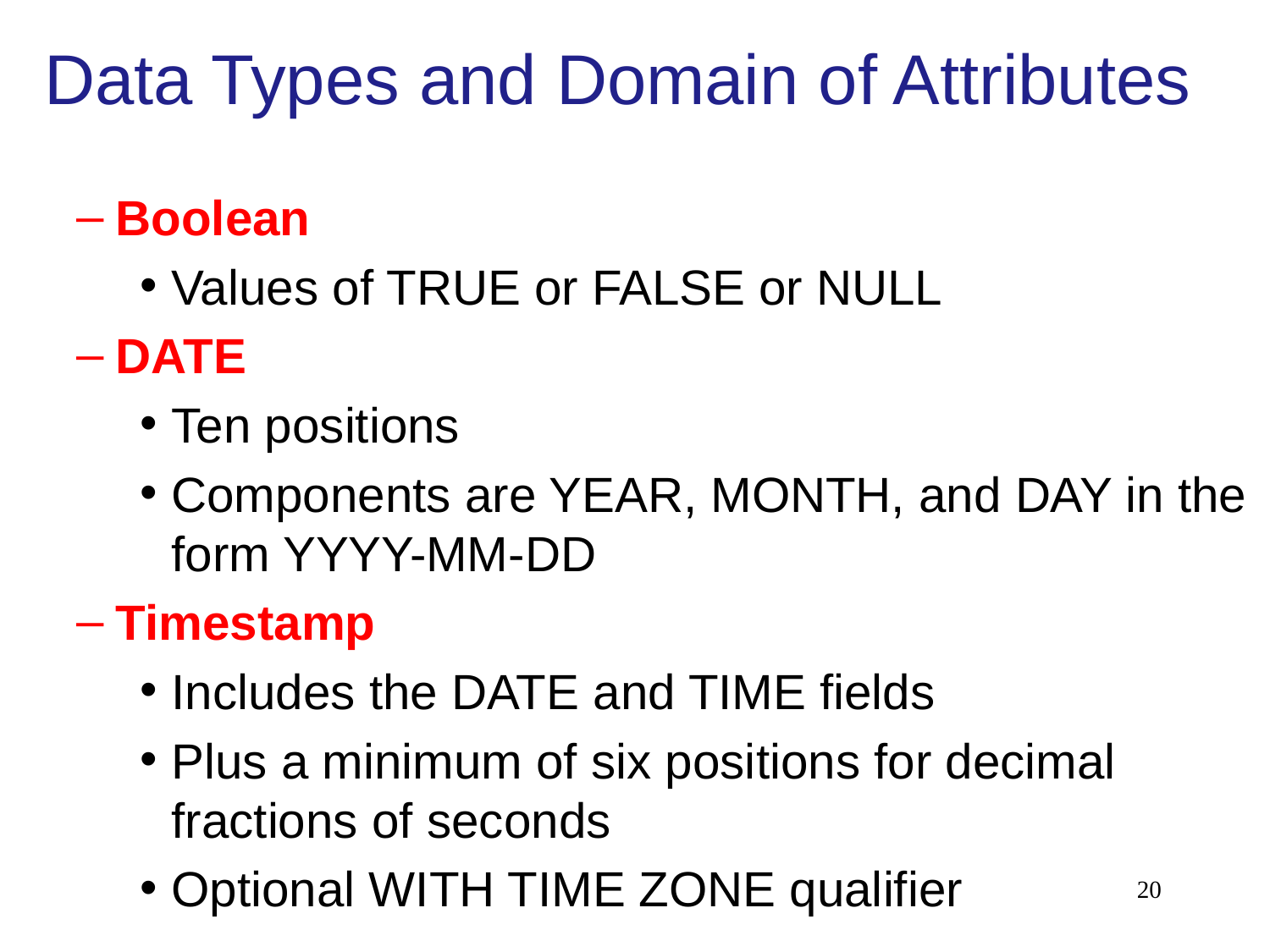

# Data Types and Domain of Attributes
Boolean
Values of TRUE or FALSE or NULL
DATE
Ten positions
Components are YEAR, MONTH, and DAY in the form YYYY-MM-DD
Timestamp
Includes the DATE and TIME fields
Plus a minimum of six positions for decimal fractions of seconds
Optional WITH TIME ZONE qualifier

20